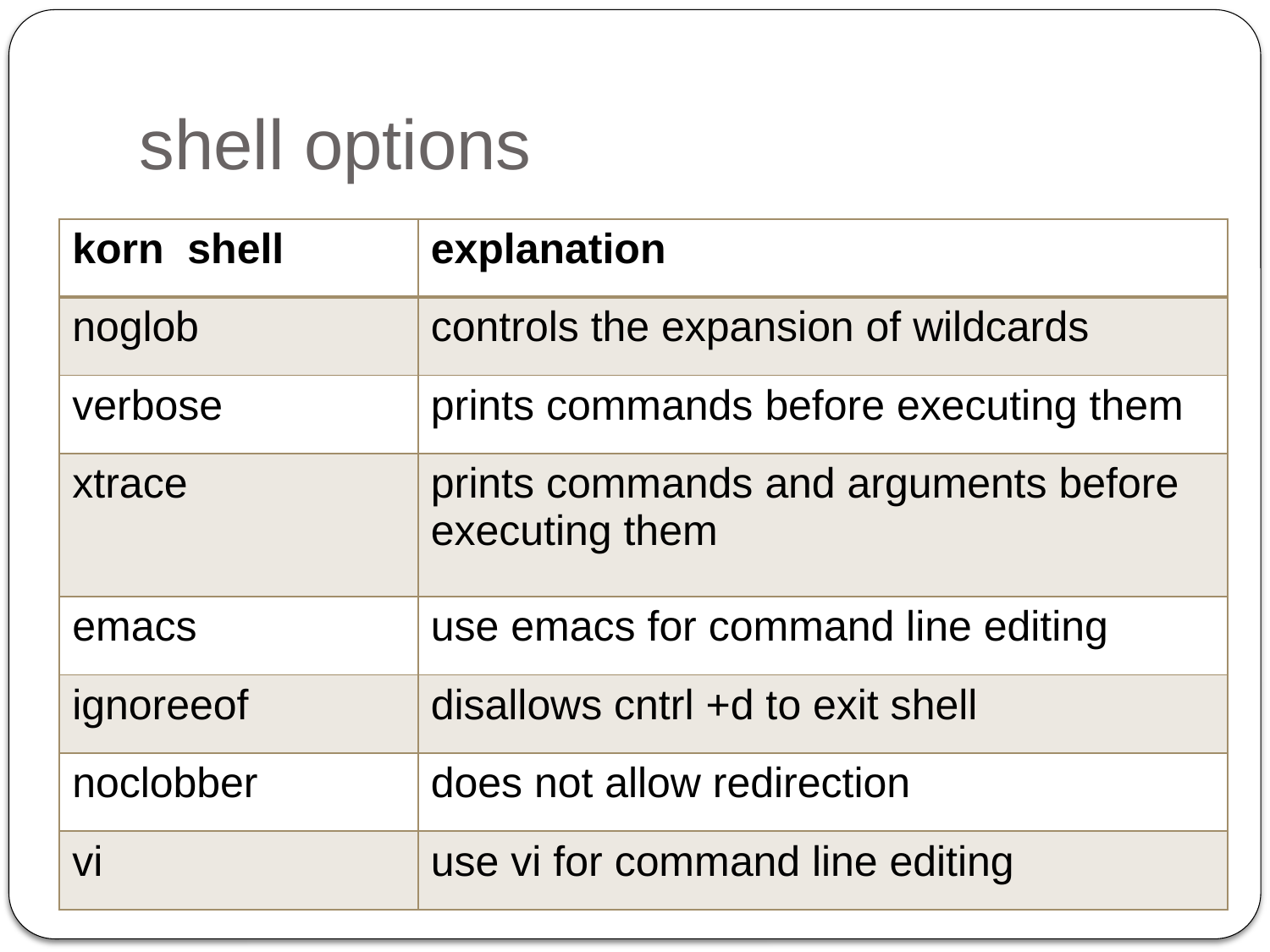

# shell options
| korn shell | explanation |
| --- | --- |
| noglob | controls the expansion of wildcards |
| verbose | prints commands before executing them |
| xtrace | prints commands and arguments before executing them |
| emacs | use emacs for command line editing |
| ignoreeof | disallows cntrl +d to exit shell |
| noclobber | does not allow redirection |
| vi | use vi for command line editing |